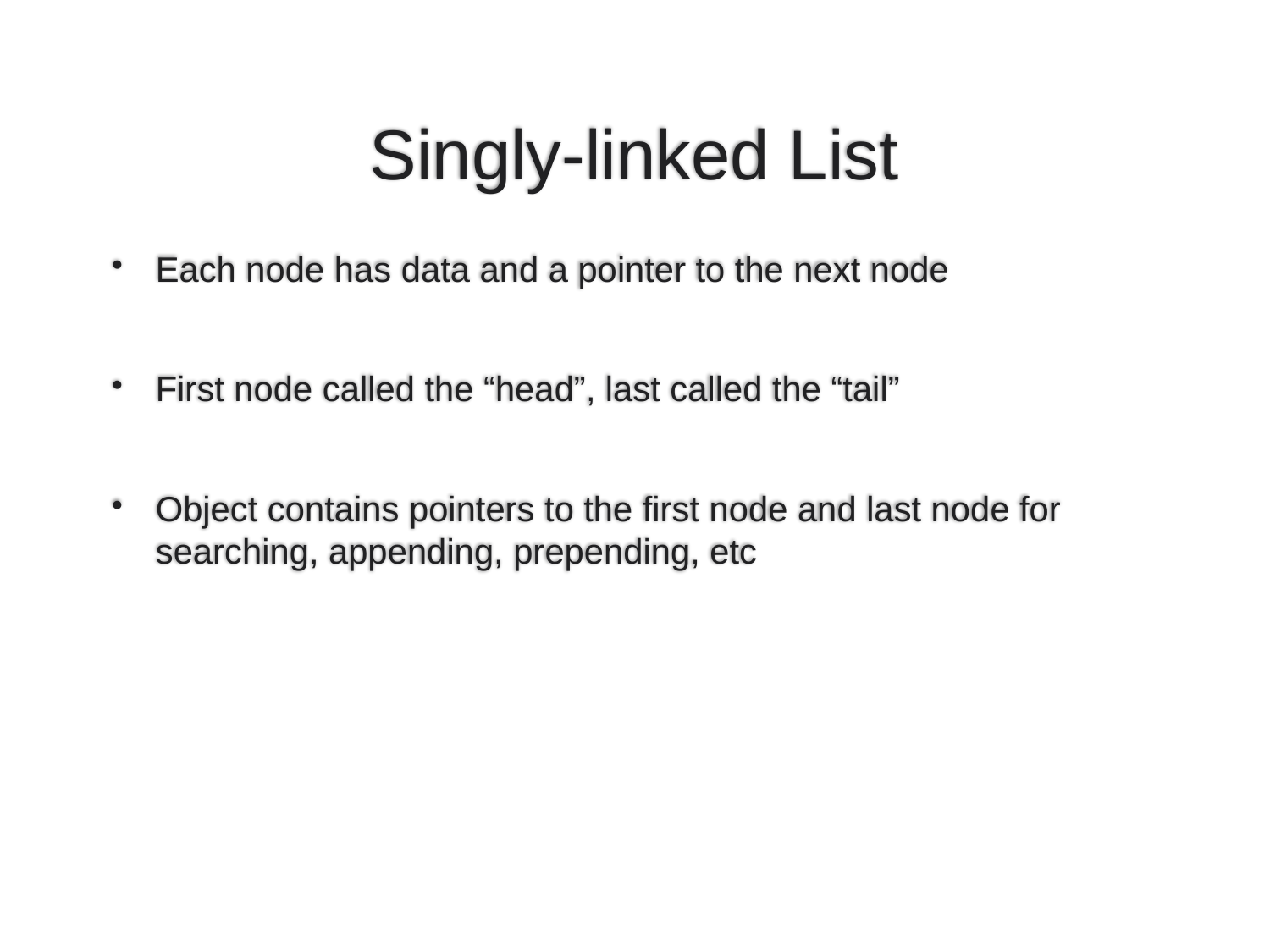

# Singly-linked List
Each node has data and a pointer to the next node

First node called the “head”, last called the “tail”

Object contains pointers to the first node and last node for searching, appending, prepending, etc